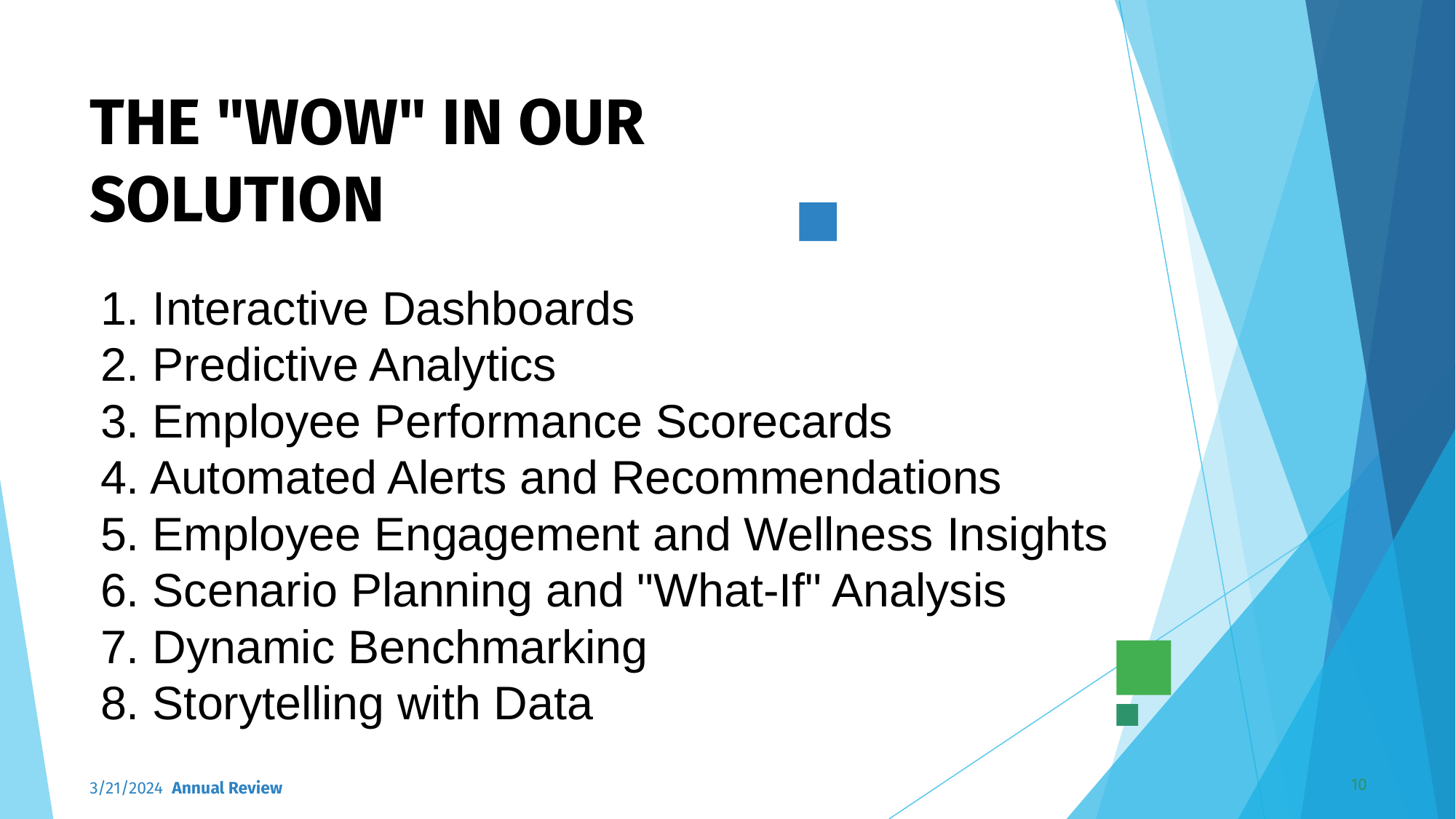

# THE "WOW" IN OUR
SOLUTION

1. Interactive Dashboards
2. Predictive Analytics
3. Employee Performance Scorecards
4. Automated Alerts and Recommendations
5. Employee Engagement and Wellness Insights
6. Scenario Planning and "What-If" Analysis
7. Dynamic Benchmarking
8. Storytelling with Data

10
3/21/2024  Annual Review